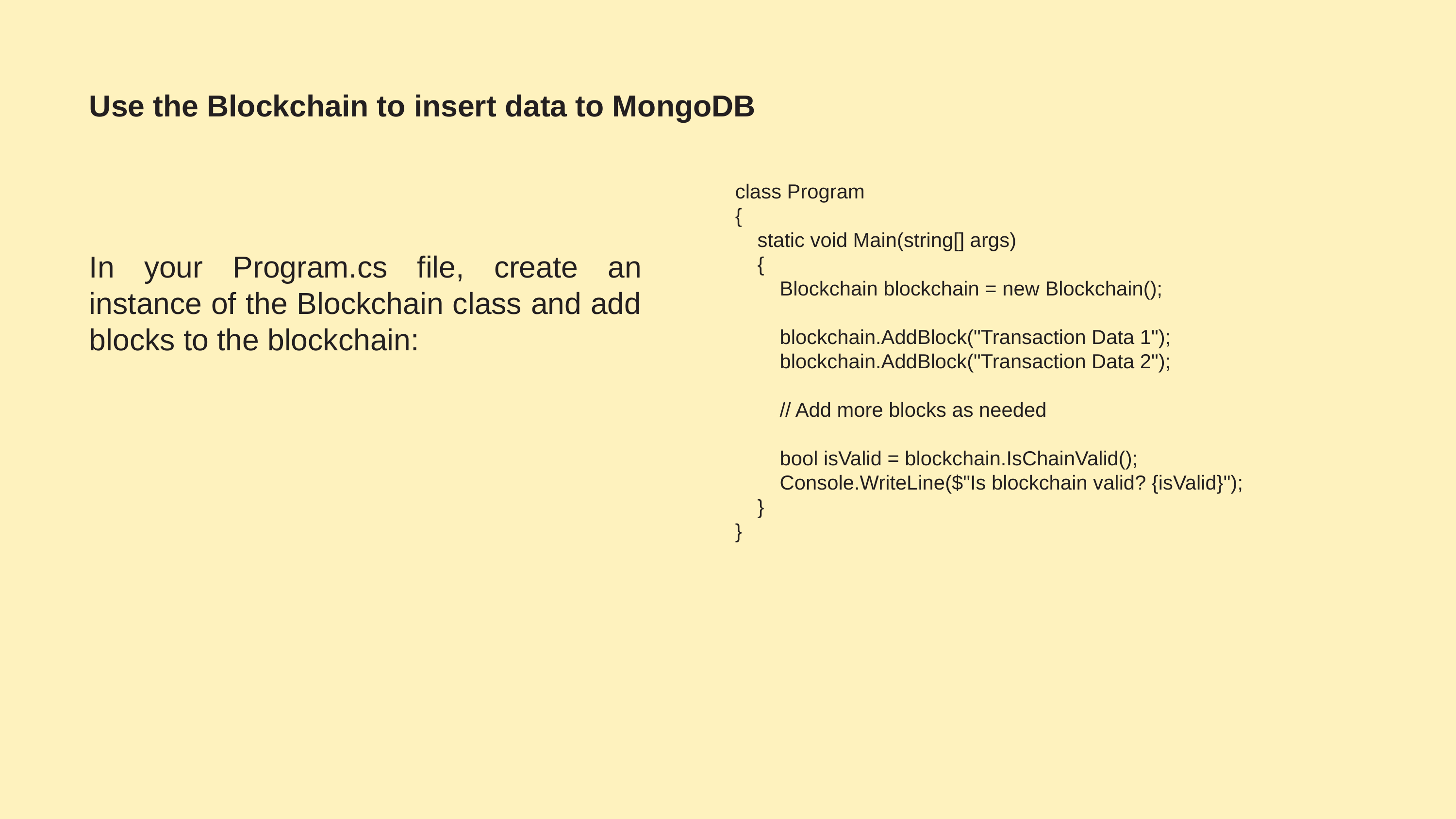

# Use the Blockchain to insert data to MongoDB
class Program
{
    static void Main(string[] args)
    {
        Blockchain blockchain = new Blockchain();

        blockchain.AddBlock("Transaction Data 1");
        blockchain.AddBlock("Transaction Data 2");

        // Add more blocks as needed

        bool isValid = blockchain.IsChainValid();
        Console.WriteLine($"Is blockchain valid? {isValid}");
    }
}
In your Program.cs file, create an instance of the Blockchain class and add blocks to the blockchain: